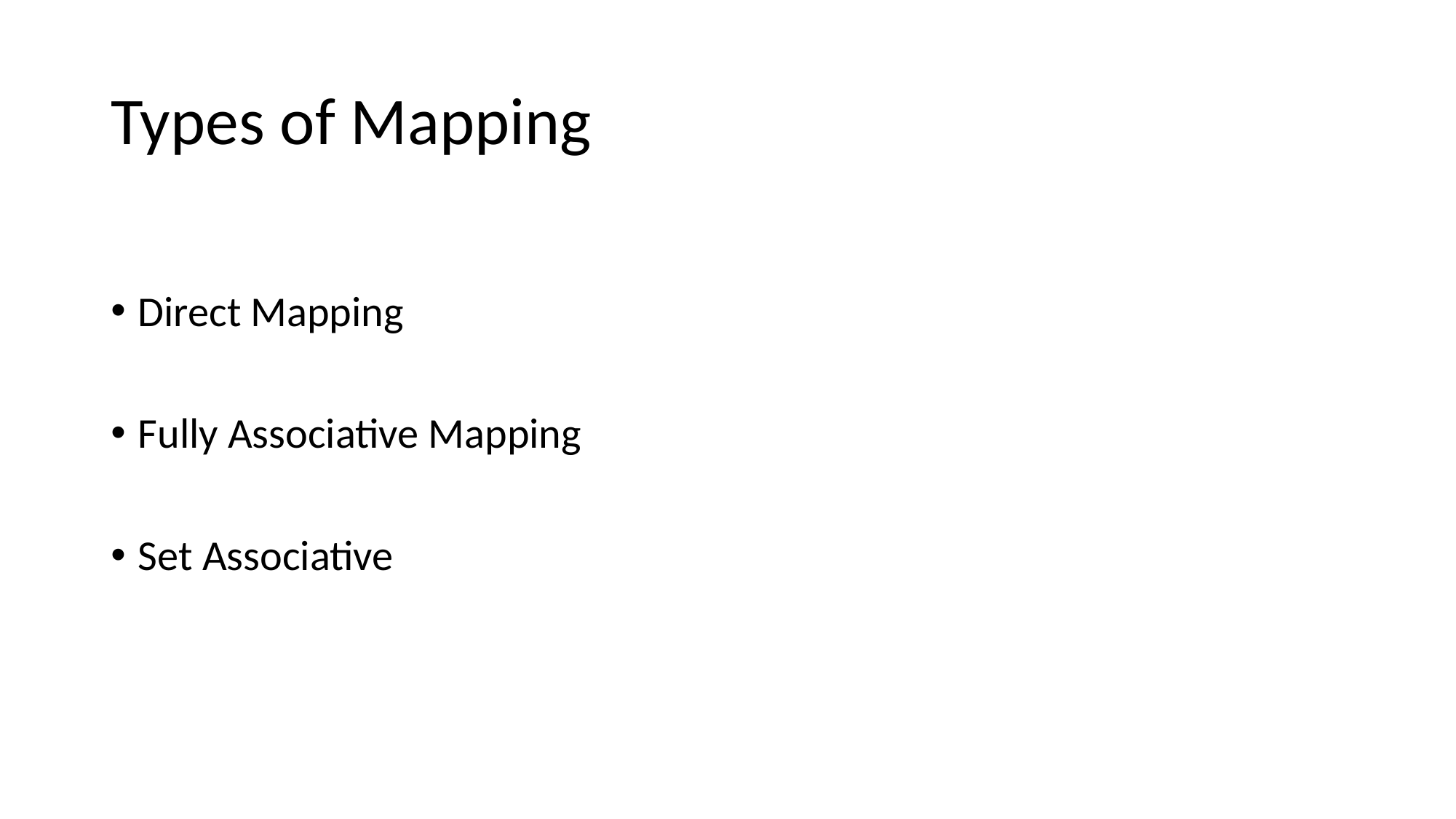

# Types of Mapping

Direct Mapping

Fully Associative Mapping

Set Associative